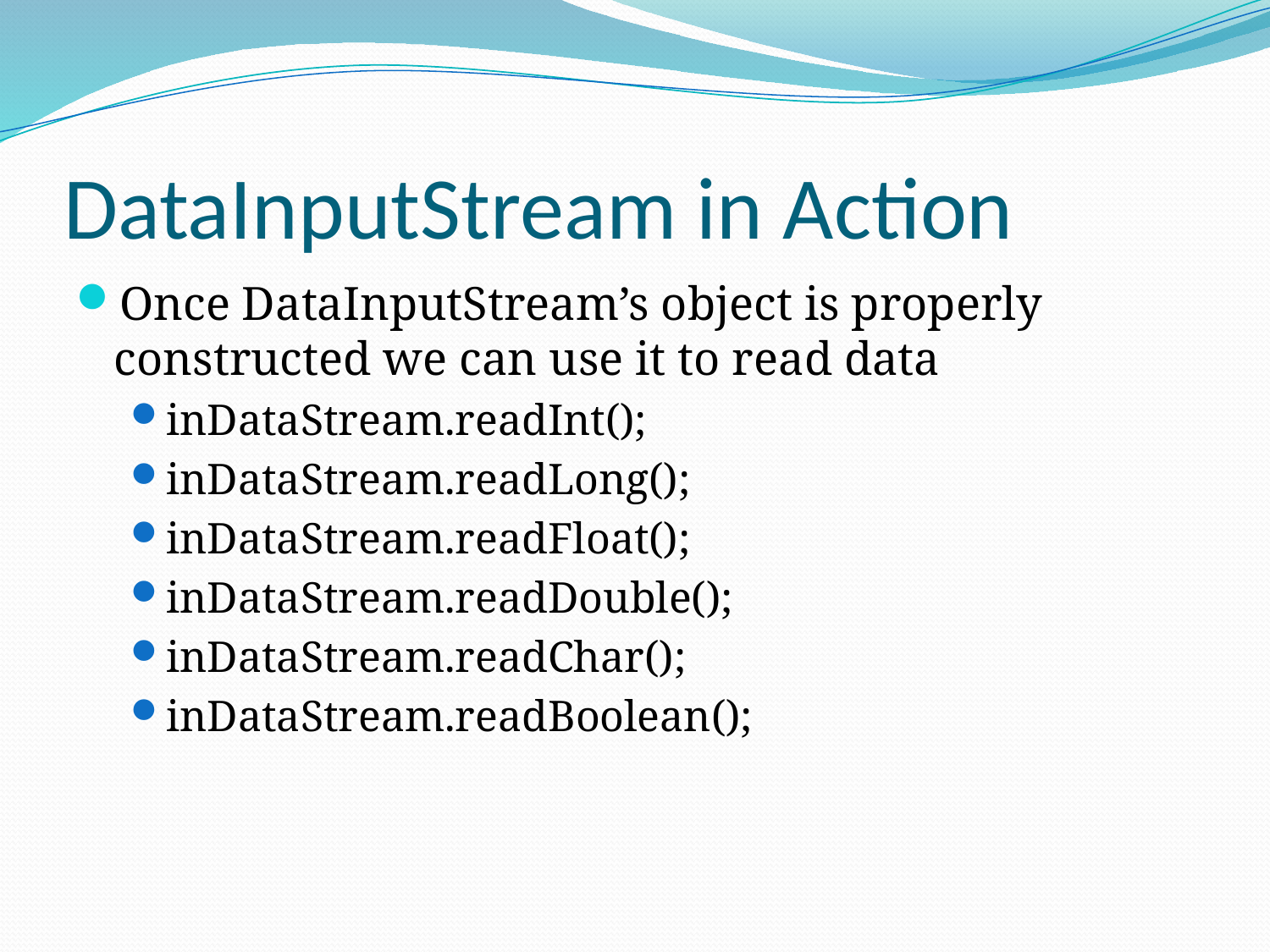

# DataInputStream in Action
Once DataInputStream’s object is properly constructed we can use it to read data
inDataStream.readInt();
inDataStream.readLong();
inDataStream.readFloat();
inDataStream.readDouble();
inDataStream.readChar();
inDataStream.readBoolean();